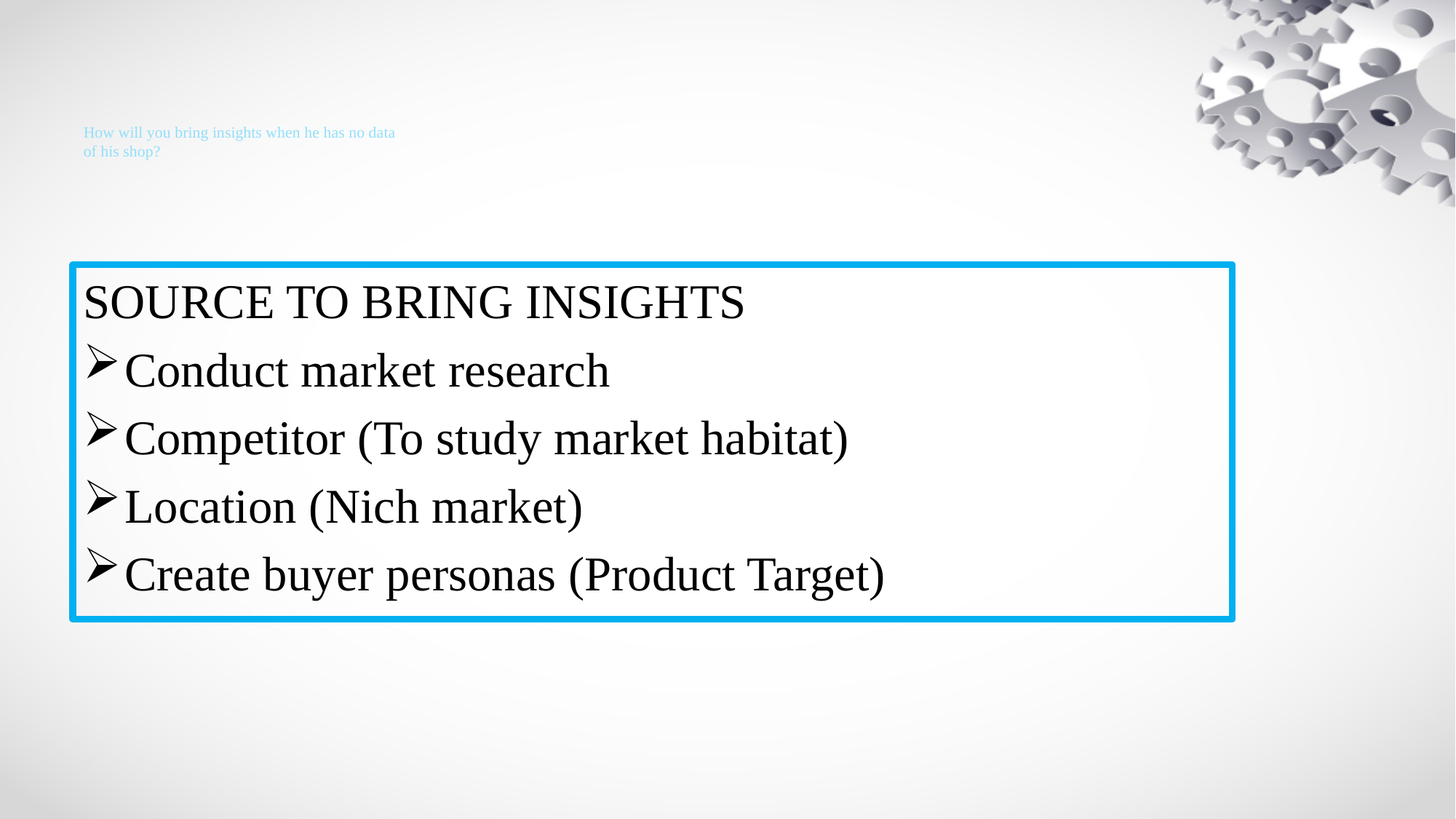

# How will you bring insights when he has no data of his shop?
SOURCE TO BRING INSIGHTS
Conduct market research
Competitor (To study market habitat)
Location (Nich market)
Create buyer personas (Product Target)